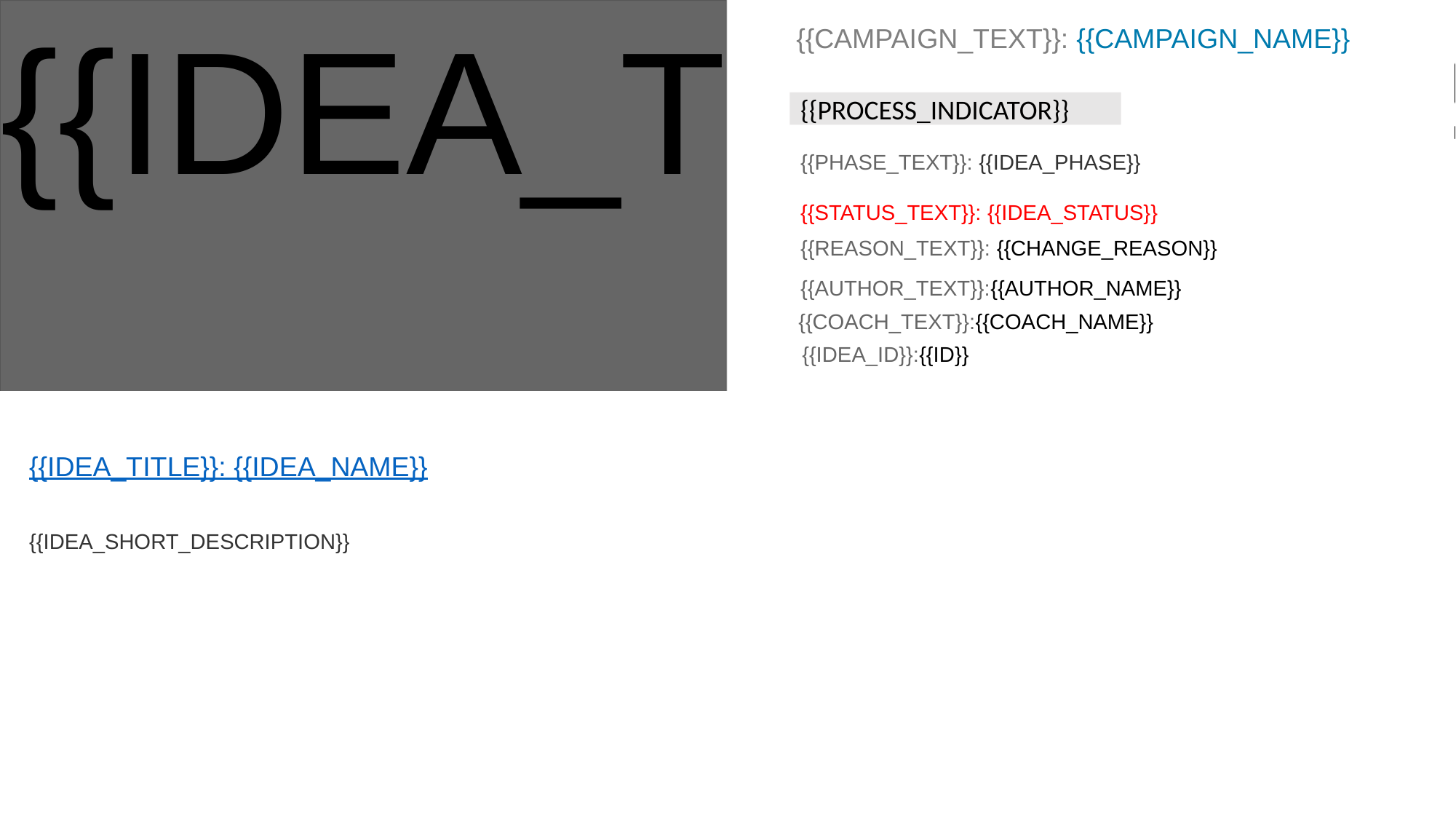

{{IDEA_TITLE_IMAGE}}

{{CAMPAIGN_TEXT}}: {{CAMPAIGN_NAME}}
{{PROCESS_INDICATOR}}
{{PHASE_TEXT}}: {{IDEA_PHASE}}
{{STATUS_TEXT}}: {{IDEA_STATUS}}
{{REASON_TEXT}}: {{CHANGE_REASON}}
{{AUTHOR_TEXT}}:{{AUTHOR_NAME}}
{{COACH_TEXT}}:{{COACH_NAME}}
{{IDEA_ID}}:{{ID}}
{{IDEA_TITLE}}: {{IDEA_NAME}}
{{IDEA_SHORT_DESCRIPTION}}